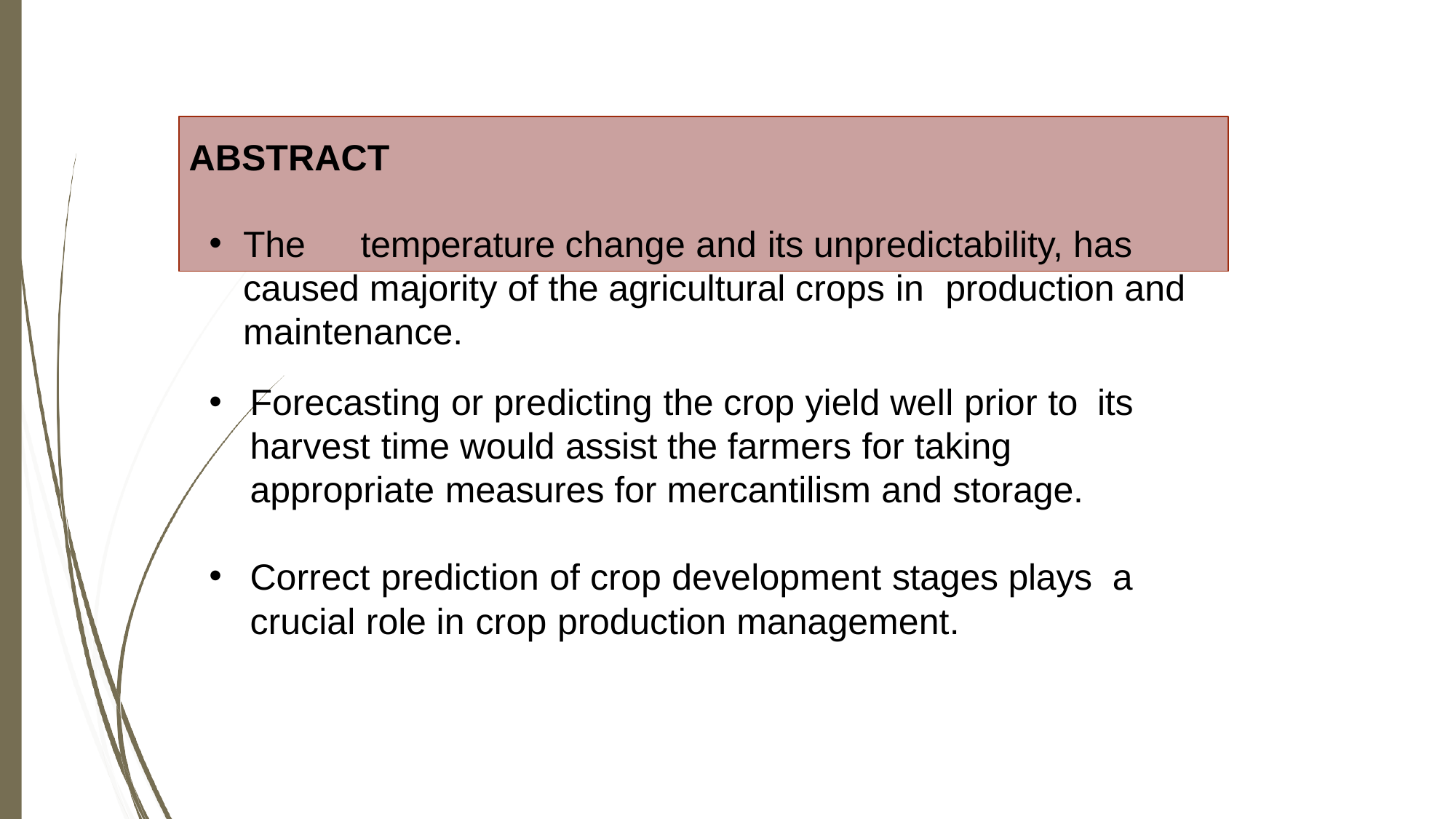

# ABSTRACT
The	temperature change and its unpredictability, has  caused majority of the agricultural crops in  production and maintenance.
Forecasting or predicting the crop yield well prior to  its harvest time would assist the farmers for taking  appropriate measures for mercantilism and storage.

Correct prediction of crop development stages plays  a crucial role in crop production management.